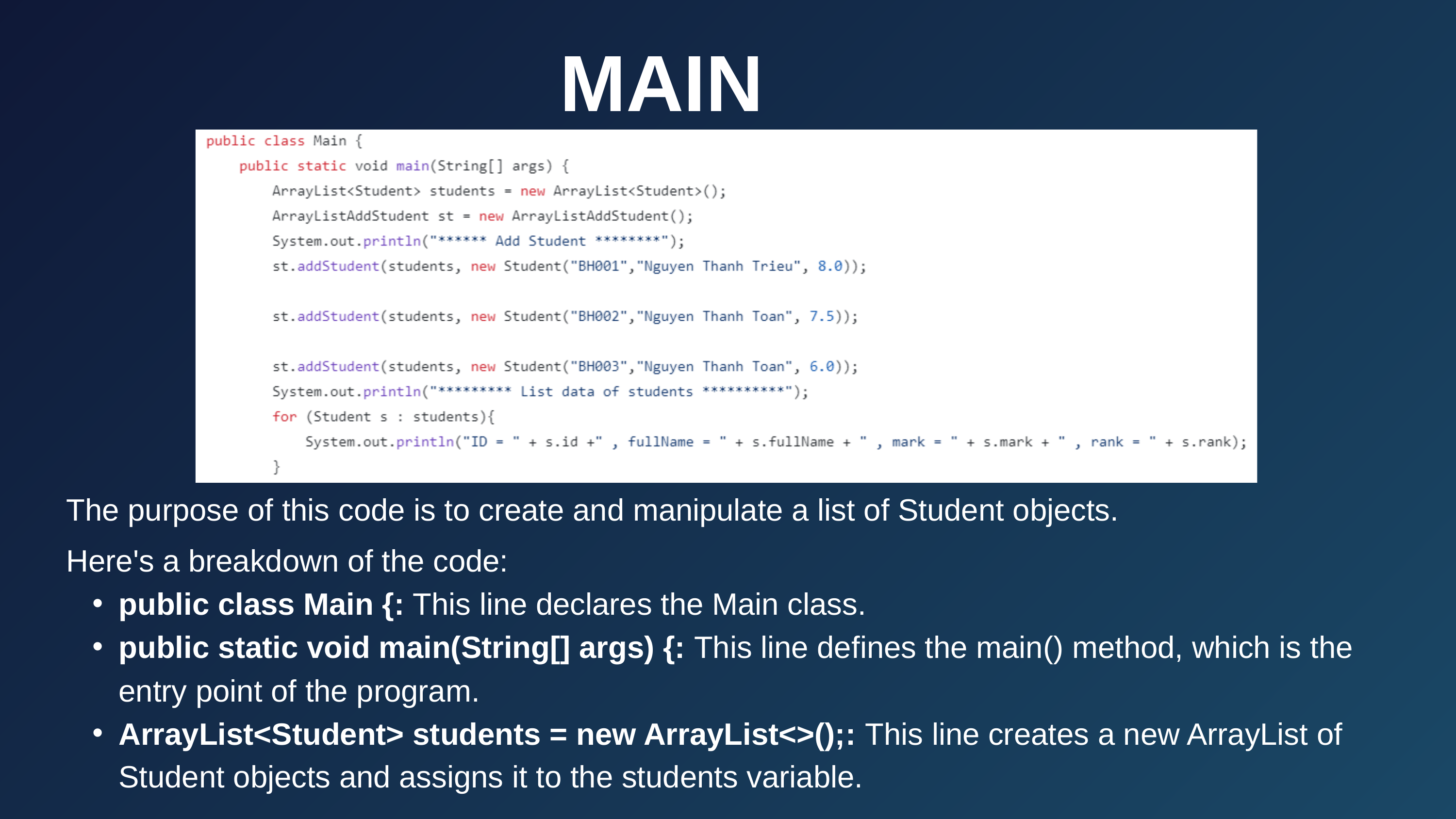

MAIN

The purpose of this code is to create and manipulate a list of Student objects.
Here's a breakdown of the code:
public class Main {: This line declares the Main class.
public static void main(String[] args) {: This line defines the main() method, which is the entry point of the program.
ArrayList<Student> students = new ArrayList<>();: This line creates a new ArrayList of Student objects and assigns it to the students variable.